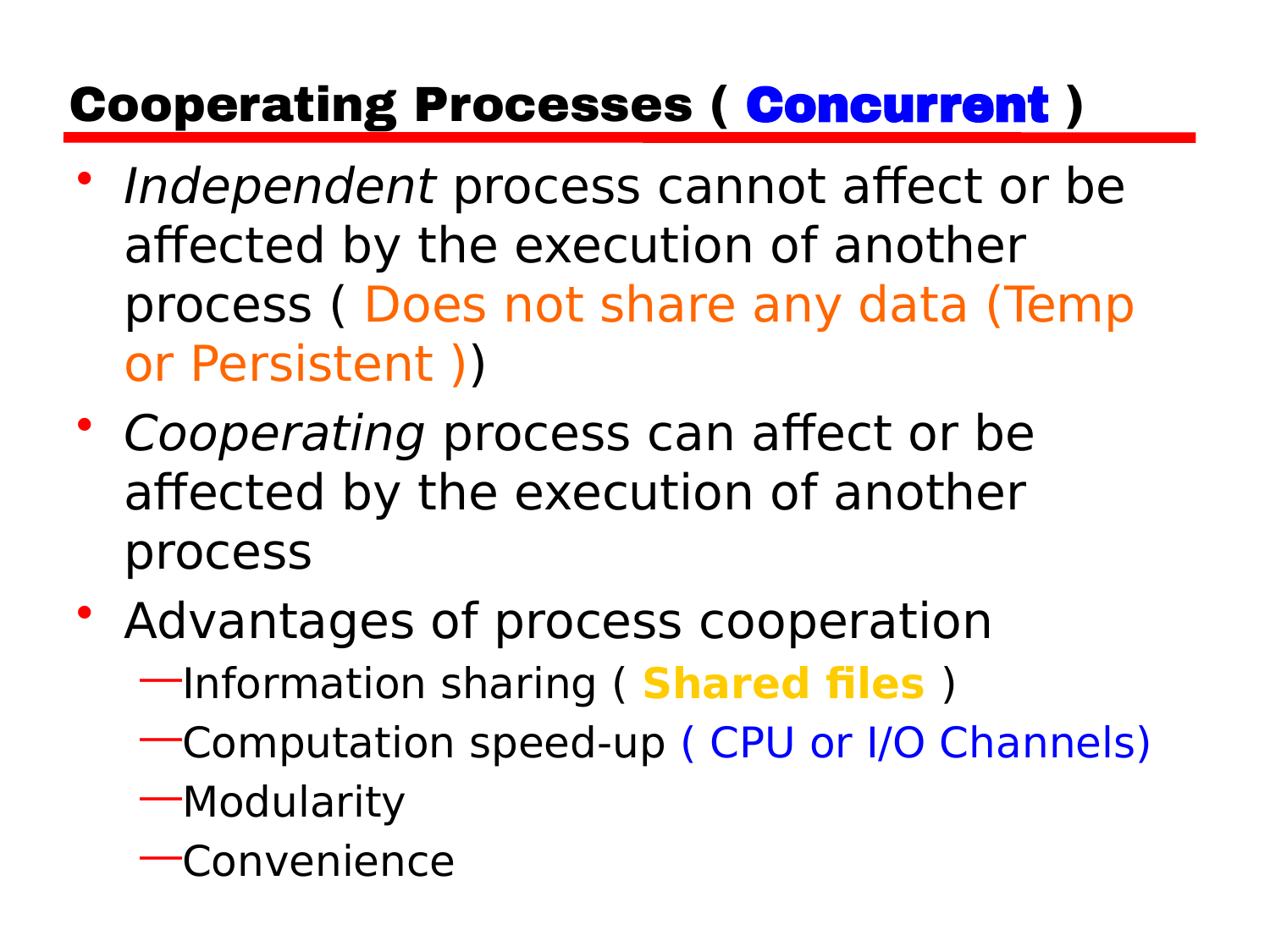

# Cooperating Processes ( Concurrent )
Independent process cannot affect or be affected by the execution of another process ( Does not share any data (Temp or Persistent ))
Cooperating process can affect or be affected by the execution of another process
Advantages of process cooperation
Information sharing ( Shared files )
Computation speed-up ( CPU or I/O Channels)
Modularity
Convenience